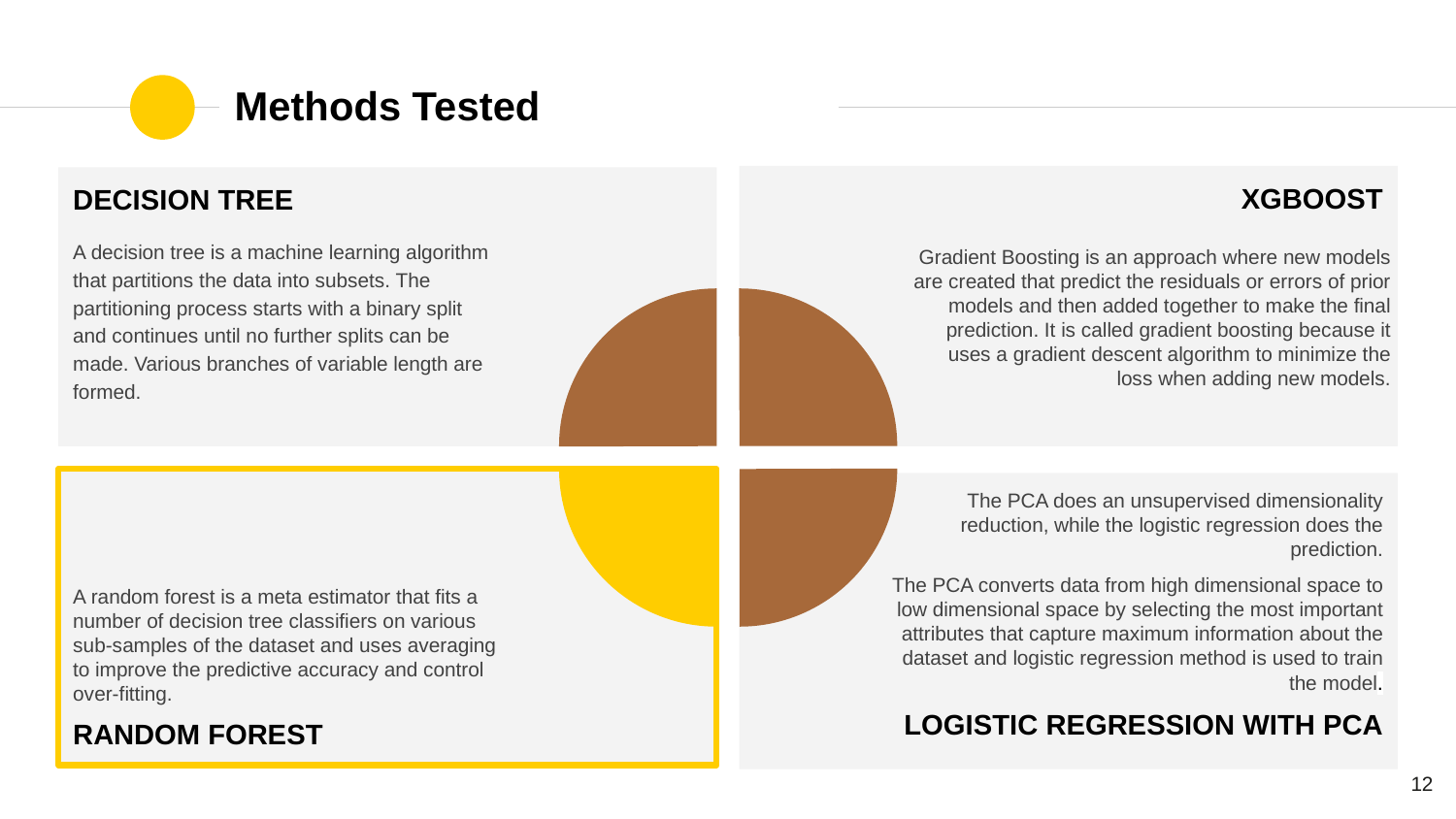

# Methods Tested
XGBOOST

DECISION TREE
A decision tree is a machine learning algorithm that partitions the data into subsets. The partitioning process starts with a binary split and continues until no further splits can be made. Various branches of variable length are formed.

Gradient Boosting is an approach where new models are created that predict the residuals or errors of prior models and then added together to make the final prediction. It is called gradient boosting because it uses a gradient descent algorithm to minimize the loss when adding new models.

A random forest is a meta estimator that fits a number of decision tree classifiers on various sub-samples of the dataset and uses averaging to improve the predictive accuracy and control over-fitting.
RANDOM FOREST

The PCA does an unsupervised dimensionality reduction, while the logistic regression does the prediction.
The PCA converts data from high dimensional space to low dimensional space by selecting the most important attributes that capture maximum information about the dataset and logistic regression method is used to train the model.
LOGISTIC REGRESSION WITH PCA

12